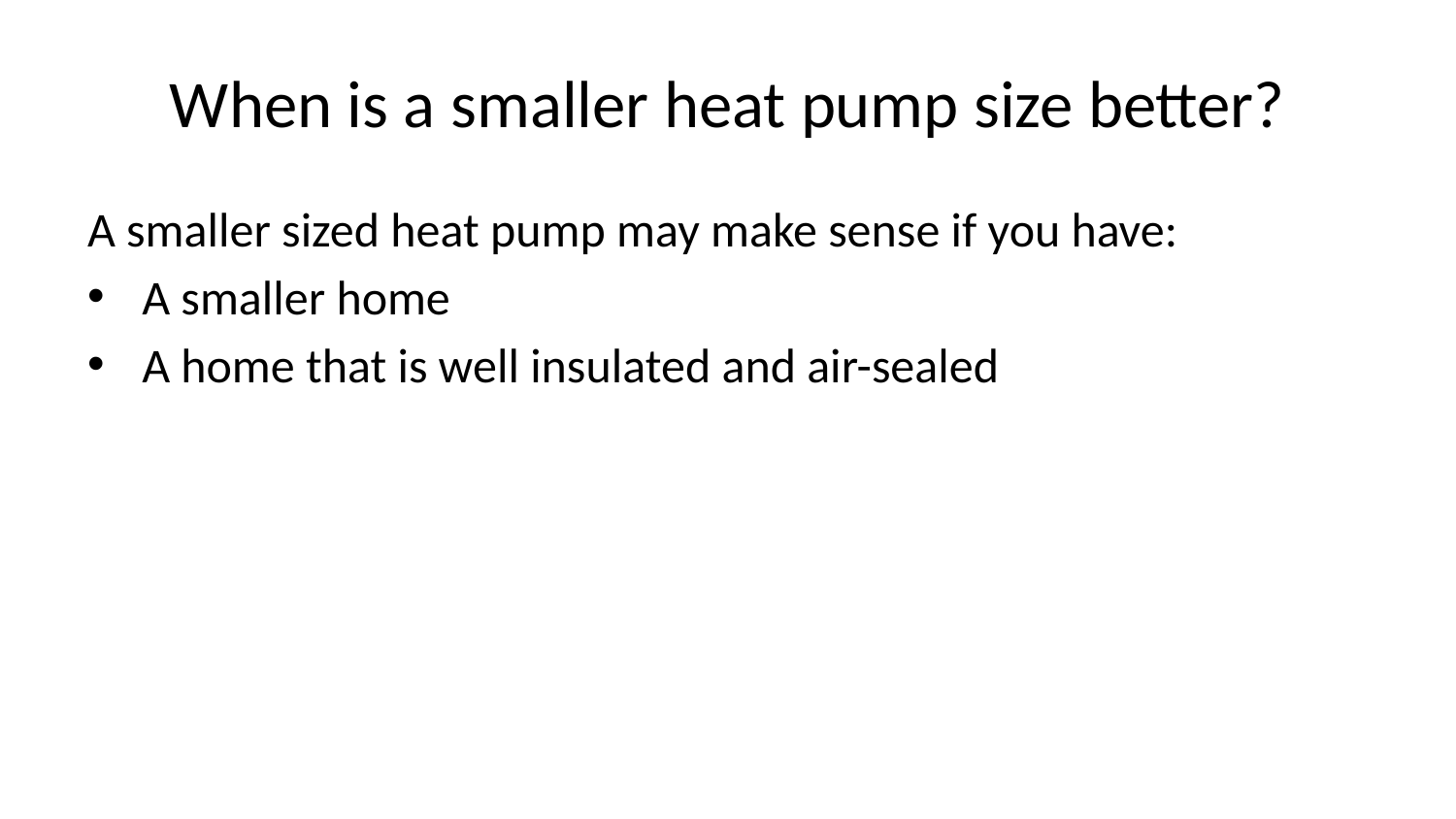

# When is a smaller heat pump size better?
A smaller sized heat pump may make sense if you have:
A smaller home
A home that is well insulated and air-sealed